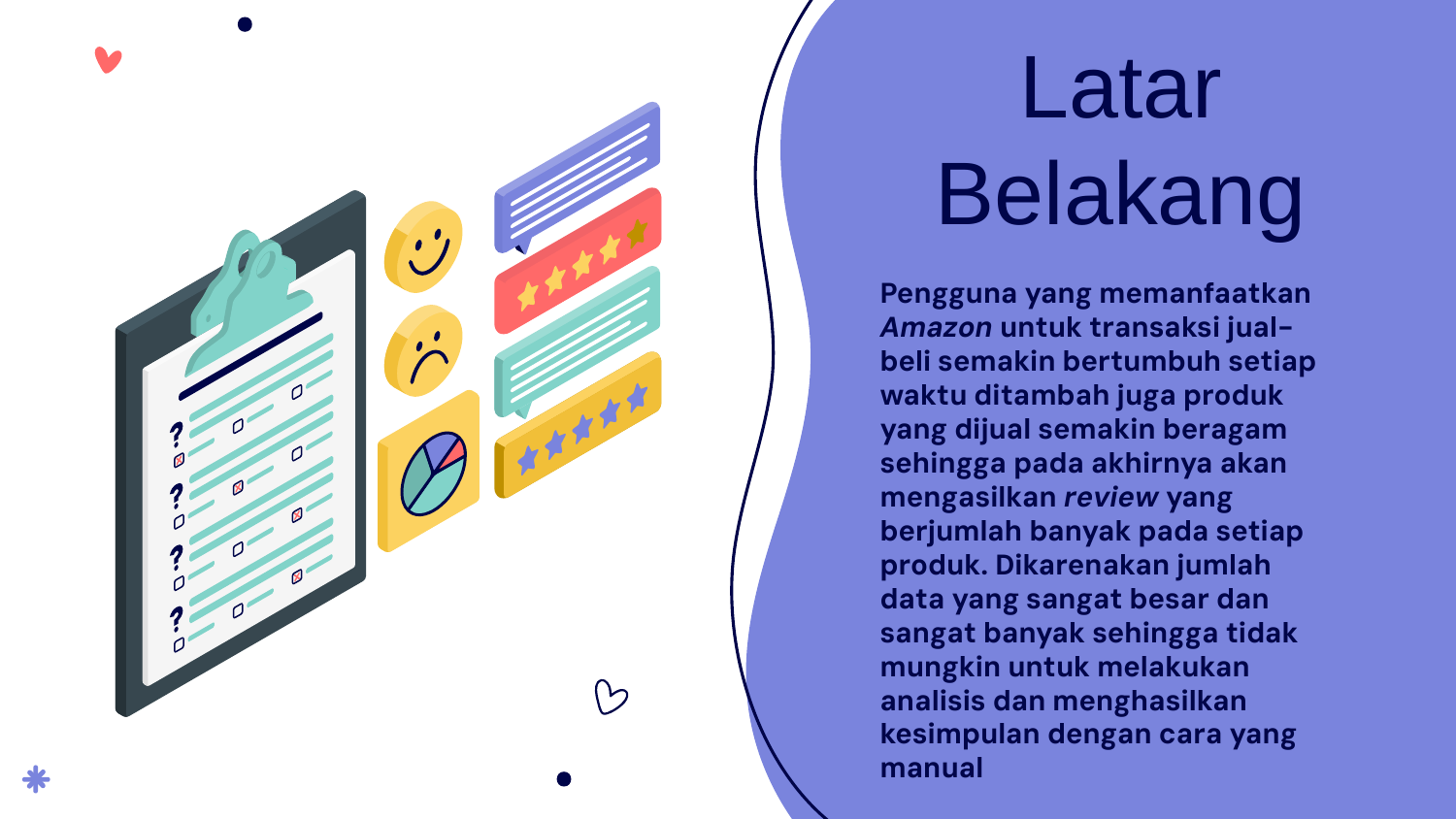

Latar Belakang
Pengguna yang memanfaatkan Amazon untuk transaksi jual-beli semakin bertumbuh setiap waktu ditambah juga produk yang dijual semakin beragam  sehingga pada akhirnya akan mengasilkan review yang berjumlah banyak pada setiap produk. Dikarenakan jumlah data yang sangat besar dan sangat banyak sehingga tidak mungkin untuk melakukan analisis dan menghasilkan kesimpulan dengan cara yang manual